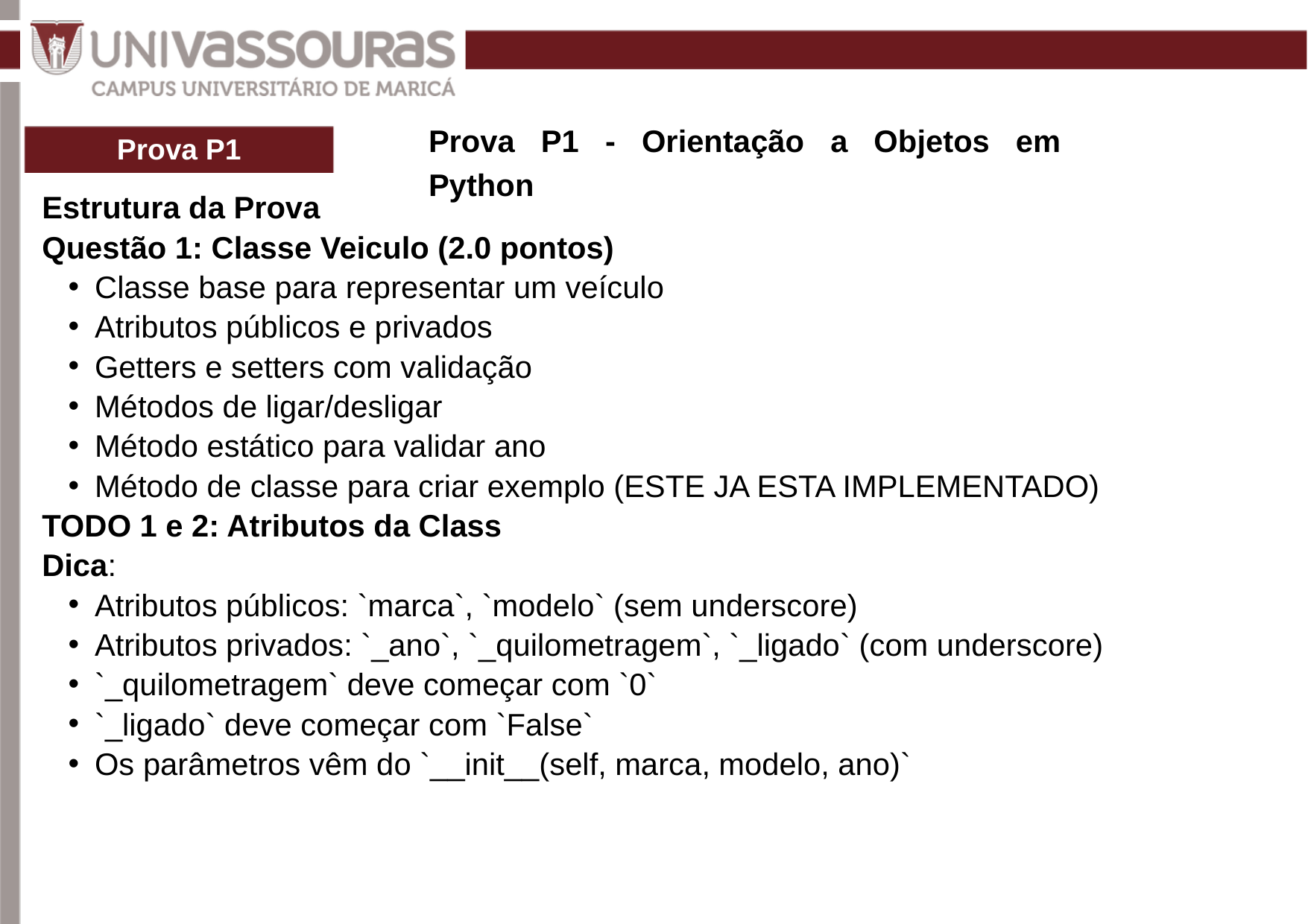

Prova P1 - Orientação a Objetos em Python

Prova P1
Estrutura da Prova
Questão 1: Classe Veiculo (2.0 pontos)
Classe base para representar um veículo
Atributos públicos e privados
Getters e setters com validação
Métodos de ligar/desligar
Método estático para validar ano
Método de classe para criar exemplo (ESTE JA ESTA IMPLEMENTADO)
TODO 1 e 2: Atributos da Class
Dica:
Atributos públicos: `marca`, `modelo` (sem underscore)
Atributos privados: `_ano`, `_quilometragem`, `_ligado` (com underscore)
`_quilometragem` deve começar com `0`
`_ligado` deve começar com `False`
Os parâmetros vêm do `__init__(self, marca, modelo, ano)`